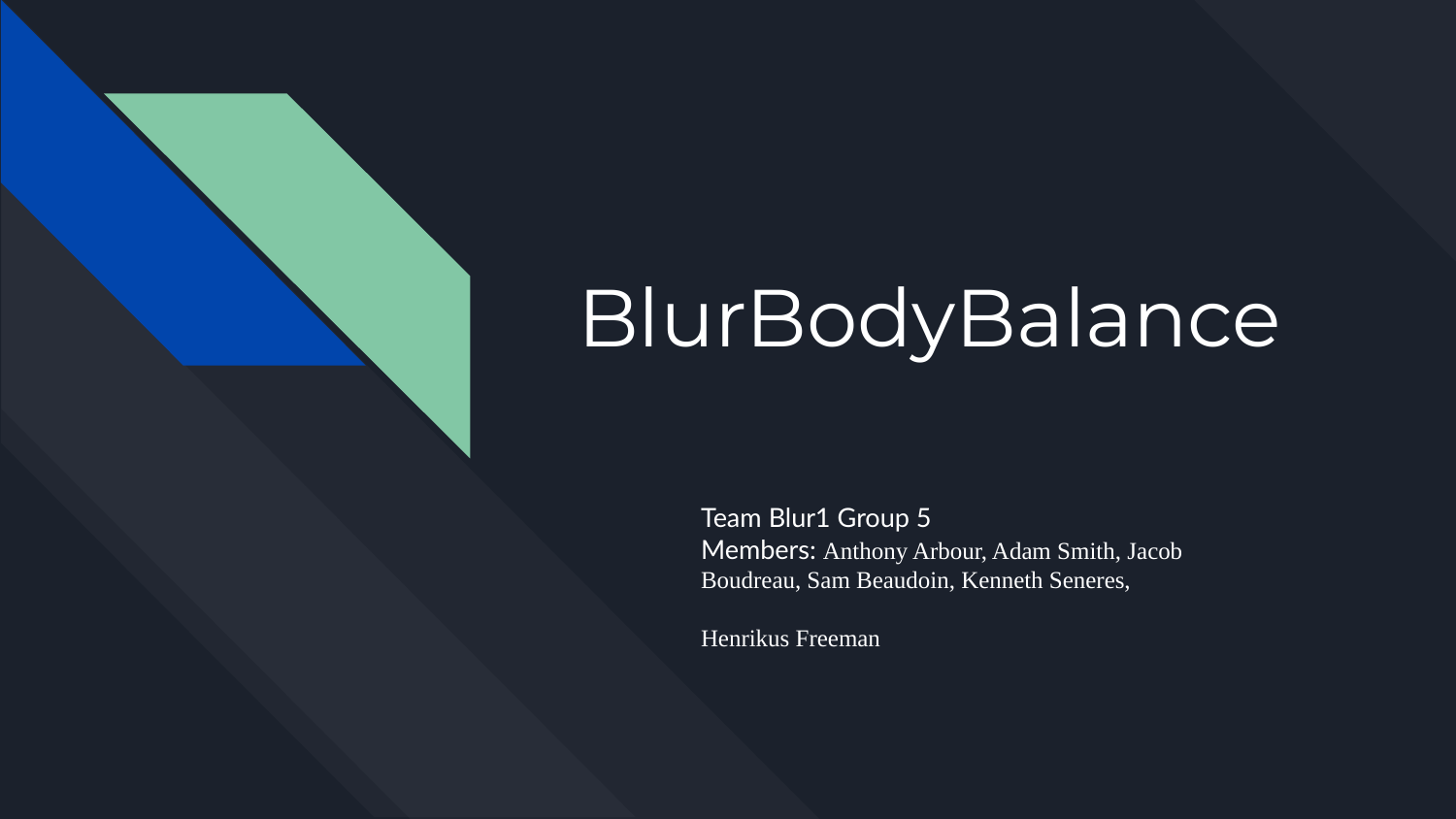

# BlurBodyBalance
Team Blur1 Group 5
Members: Anthony Arbour, Adam Smith, Jacob Boudreau, Sam Beaudoin, Kenneth Seneres,
Henrikus Freeman